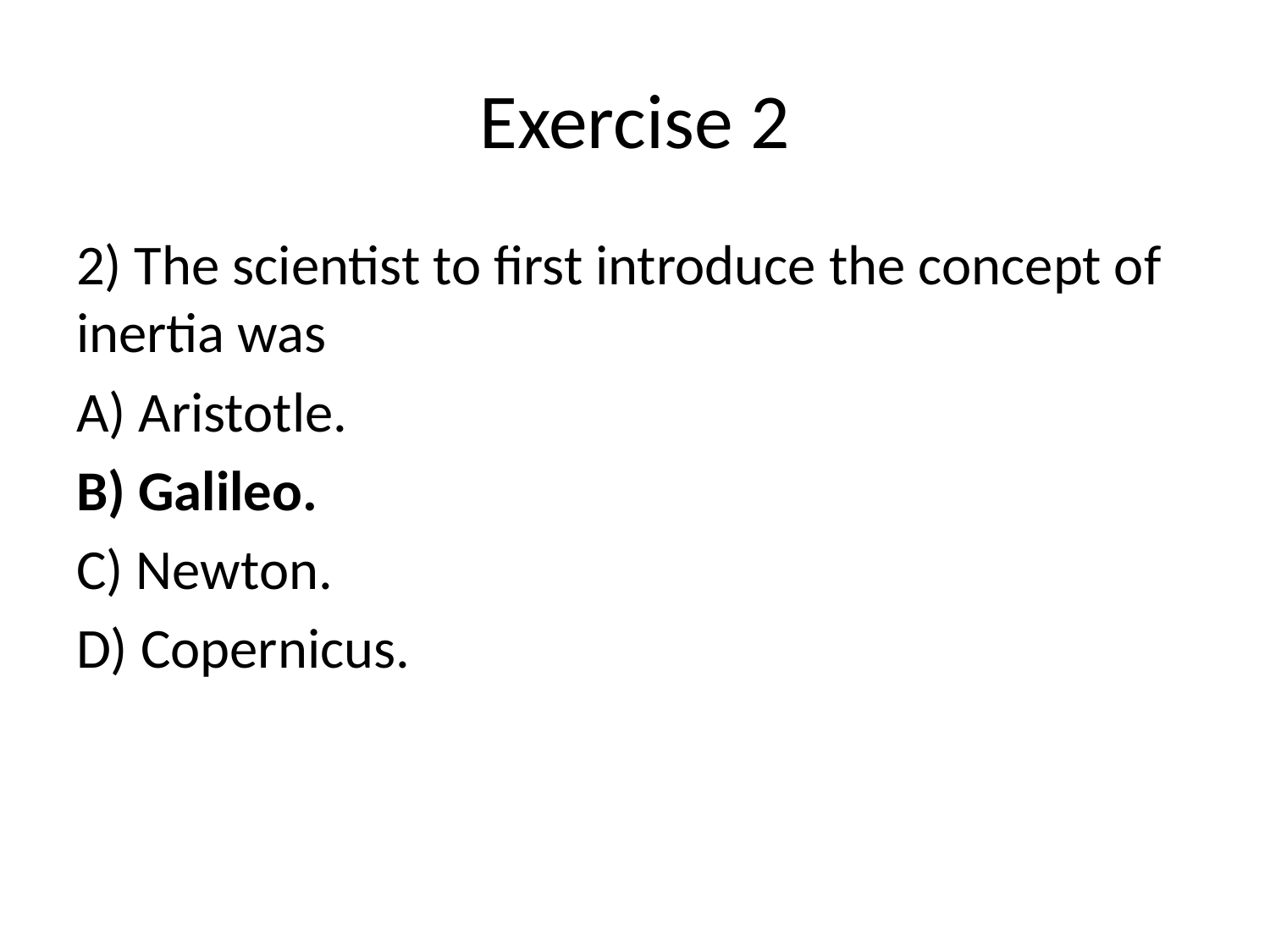

# Exercise 2
2) The scientist to first introduce the concept of inertia was
A) Aristotle.
B) Galileo.
C) Newton.
D) Copernicus.